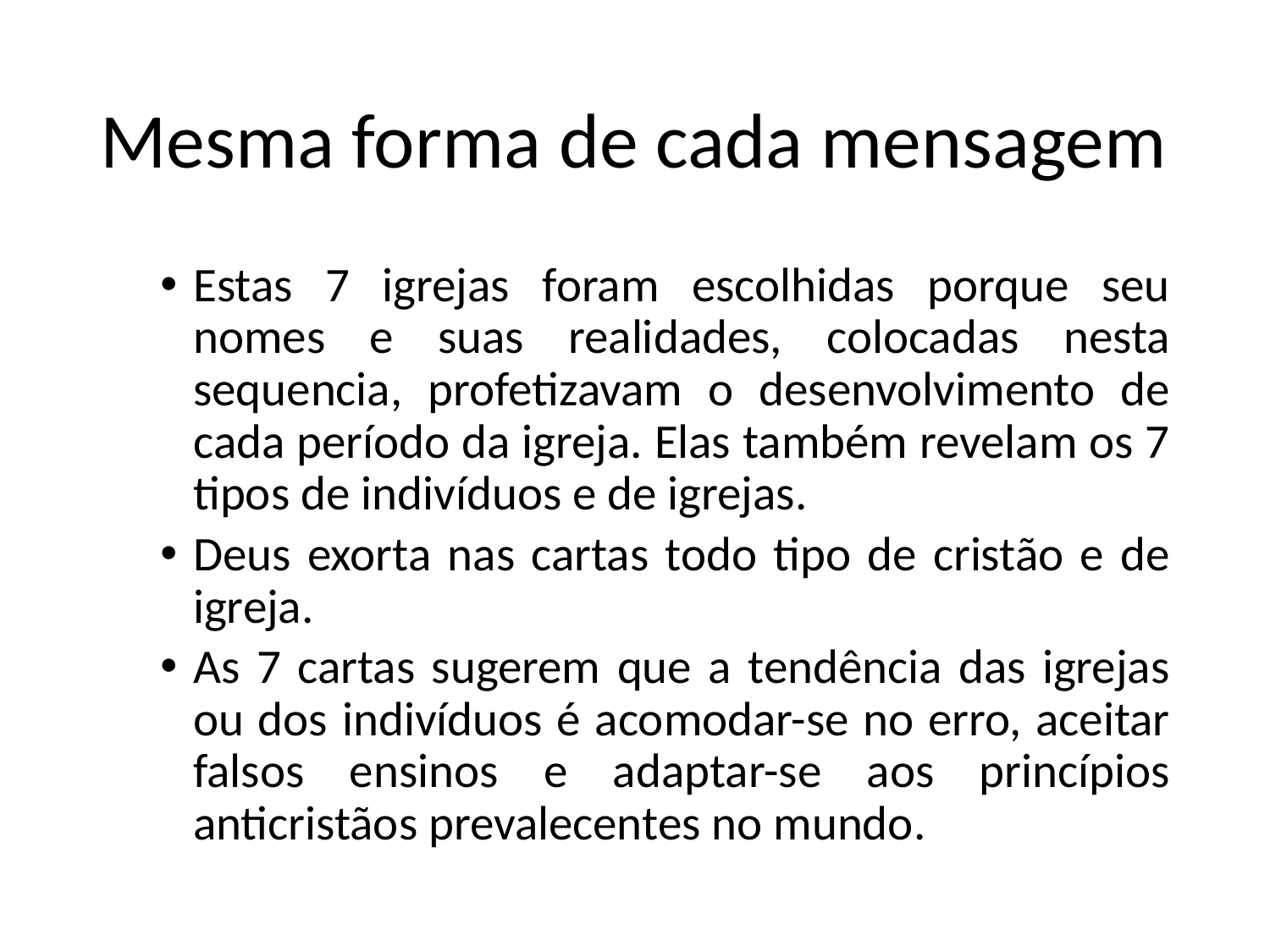

# Mesma forma de cada mensagem
Estas 7 igrejas foram escolhidas porque seu nomes e suas realidades, colocadas nesta sequencia, profetizavam o desenvolvimento de cada período da igreja. Elas também revelam os 7 tipos de indivíduos e de igrejas.
Deus exorta nas cartas todo tipo de cristão e de igreja.
As 7 cartas sugerem que a tendência das igrejas ou dos indivíduos é acomodar-se no erro, aceitar falsos ensinos e adaptar-se aos princípios anticristãos prevalecentes no mundo.